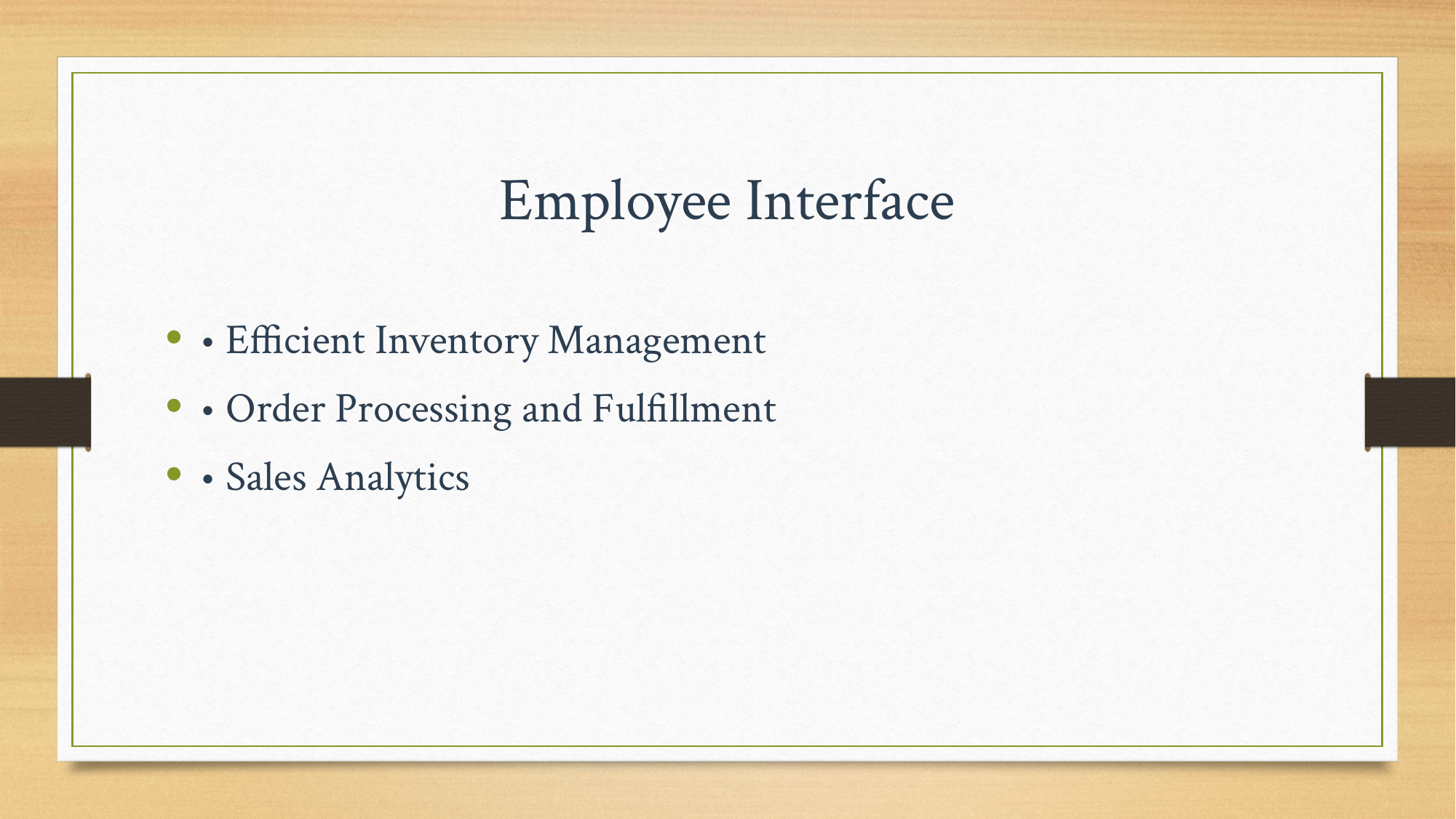

# Employee Interface
• Efficient Inventory Management
• Order Processing and Fulfillment
• Sales Analytics